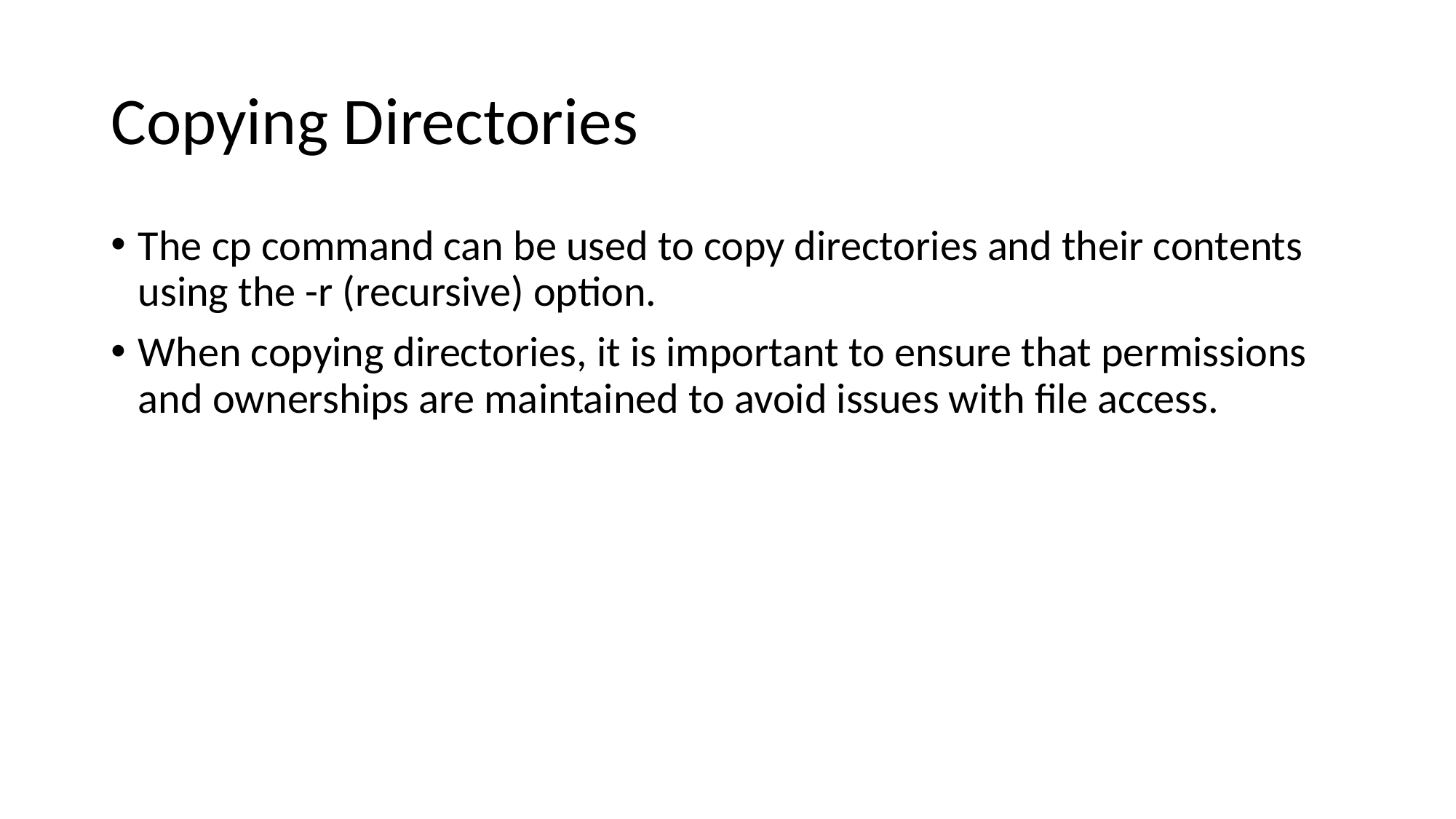

# Copying Directories
The cp command can be used to copy directories and their contents using the -r (recursive) option.
When copying directories, it is important to ensure that permissions and ownerships are maintained to avoid issues with file access.